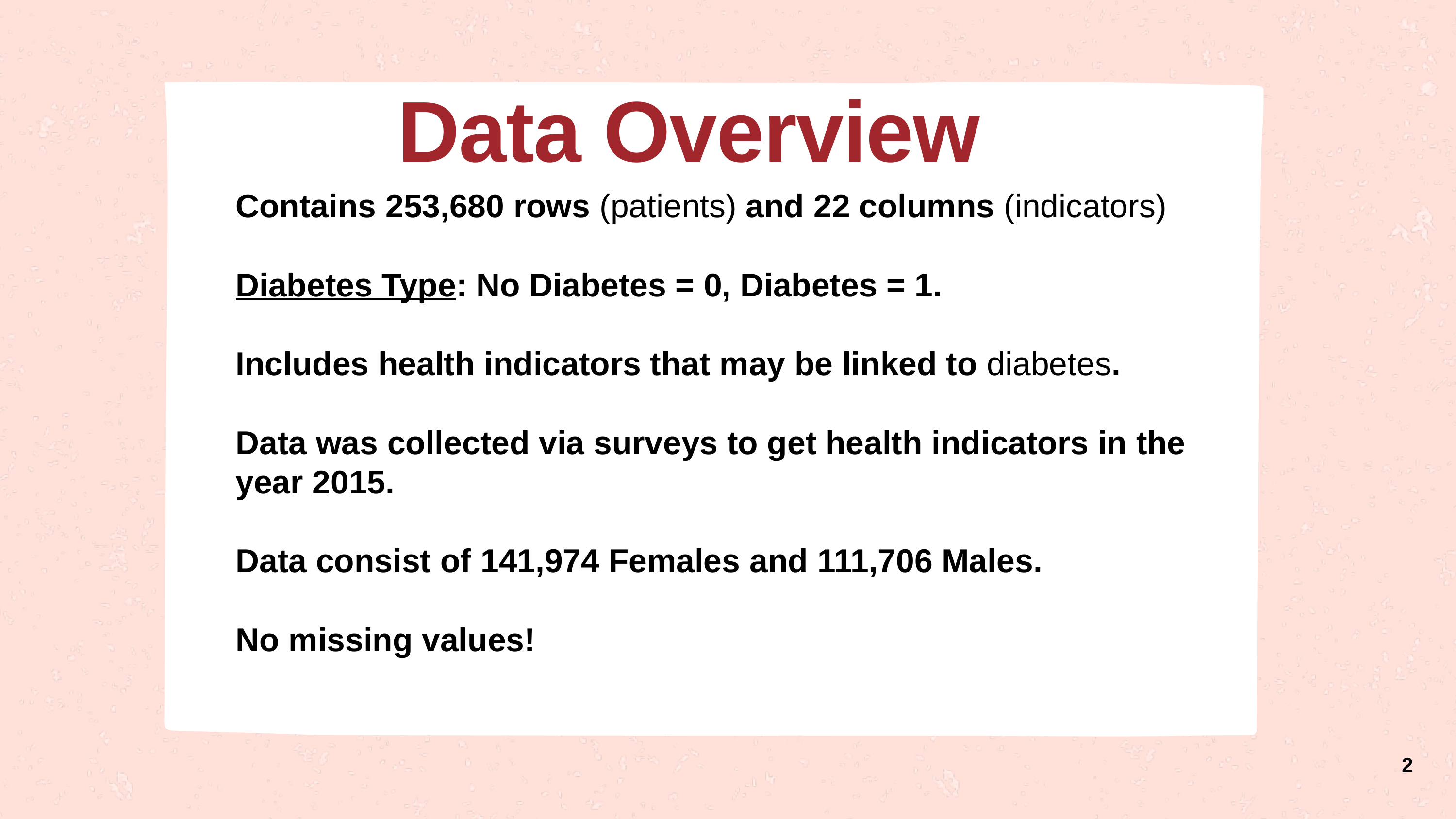

Data Overview
Contains 253,680 rows (patients) and 22 columns (indicators)

Diabetes Type: No Diabetes = 0, Diabetes = 1.

Includes health indicators that may be linked to diabetes.

Data was collected via surveys to get health indicators in the year 2015.

Data consist of 141,974 Females and 111,706 Males.

No missing values!

2